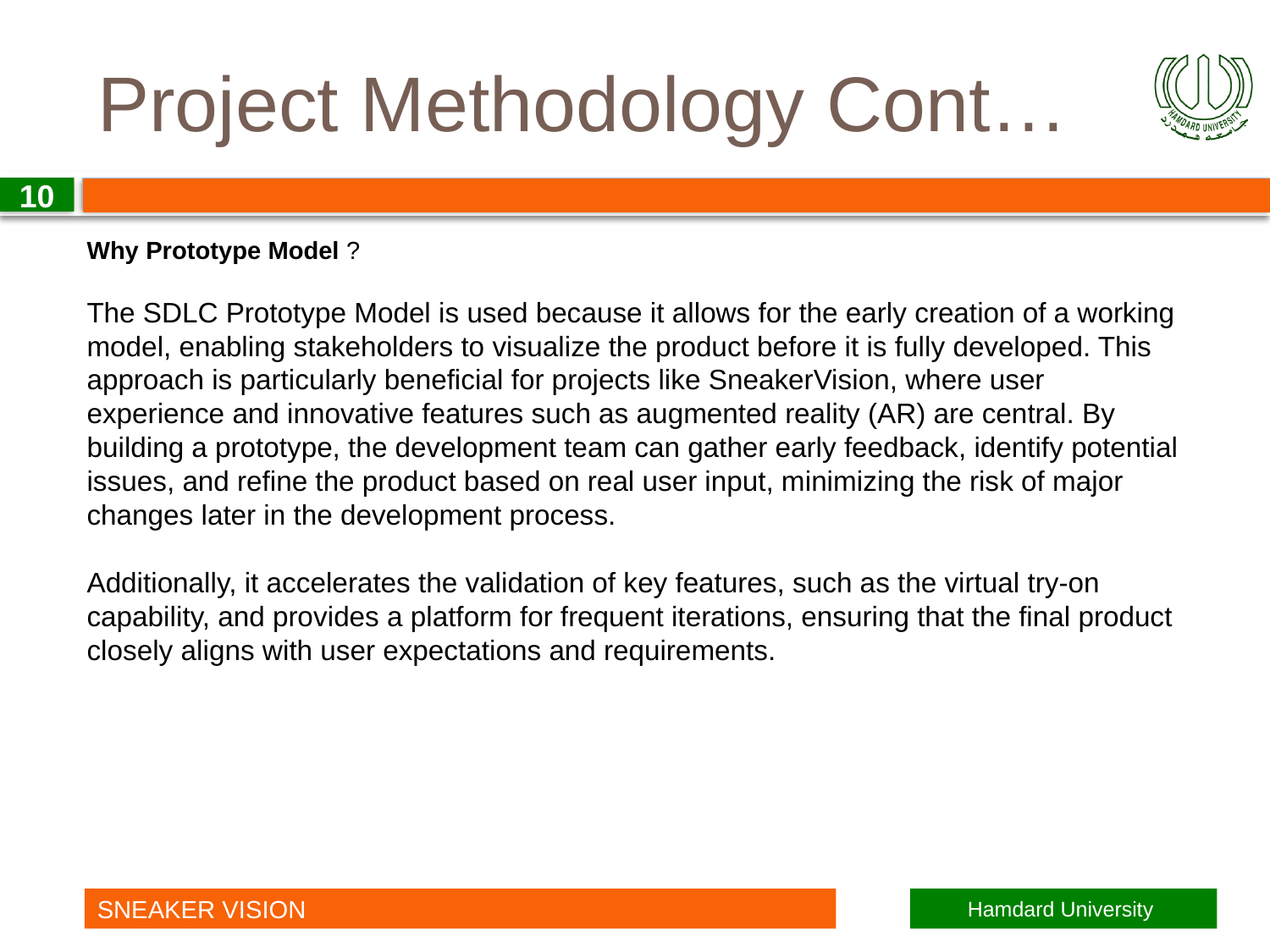

# Project Methodology Cont…
10
Why Prototype Model ?
The SDLC Prototype Model is used because it allows for the early creation of a working model, enabling stakeholders to visualize the product before it is fully developed. This approach is particularly beneficial for projects like SneakerVision, where user experience and innovative features such as augmented reality (AR) are central. By building a prototype, the development team can gather early feedback, identify potential issues, and refine the product based on real user input, minimizing the risk of major changes later in the development process.

Additionally, it accelerates the validation of key features, such as the virtual try-on capability, and provides a platform for frequent iterations, ensuring that the final product closely aligns with user expectations and requirements.
SNEAKER VISION
Hamdard University